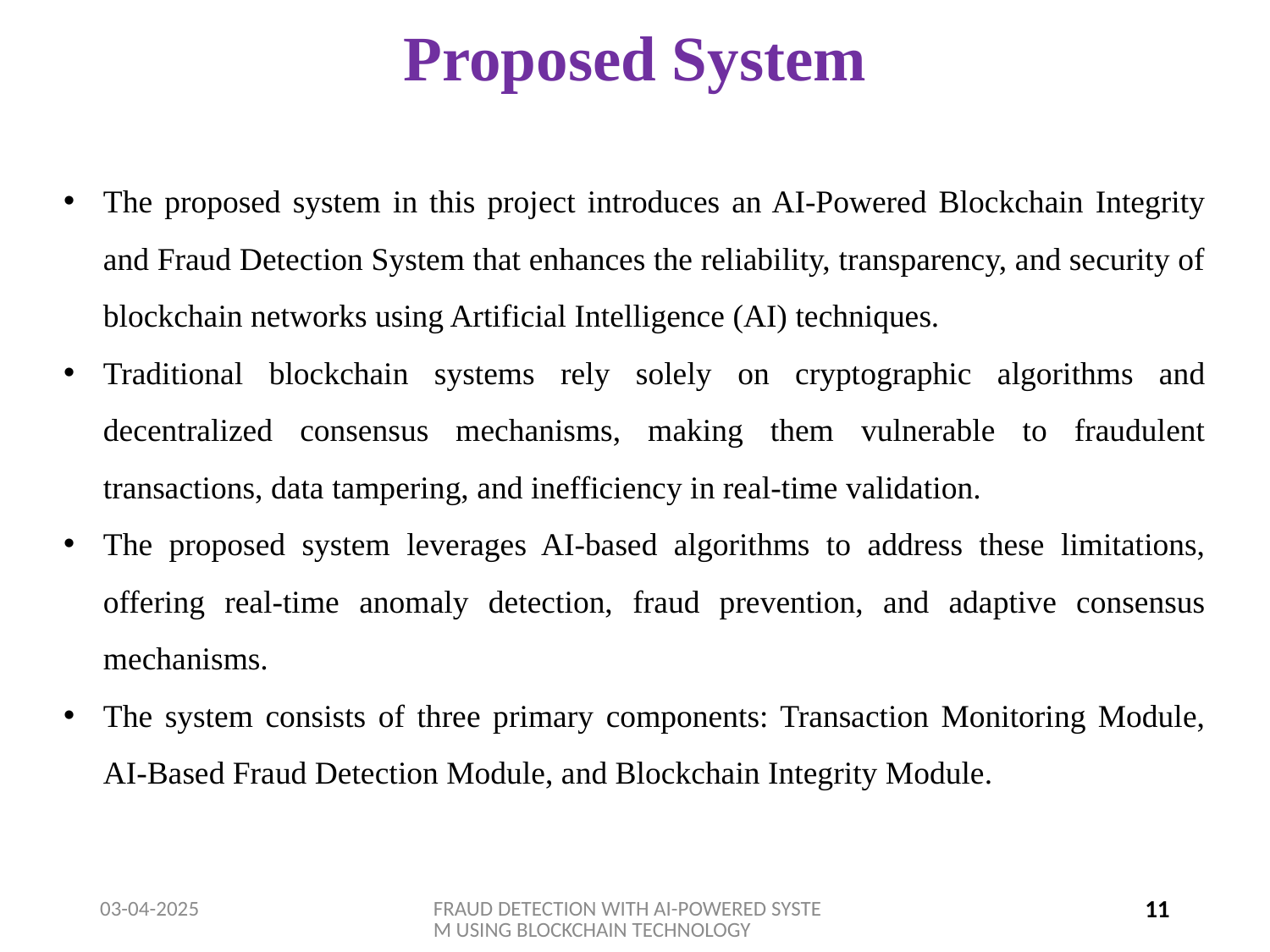

# Proposed System
The proposed system in this project introduces an AI-Powered Blockchain Integrity and Fraud Detection System that enhances the reliability, transparency, and security of blockchain networks using Artificial Intelligence (AI) techniques.
Traditional blockchain systems rely solely on cryptographic algorithms and decentralized consensus mechanisms, making them vulnerable to fraudulent transactions, data tampering, and inefficiency in real-time validation.
The proposed system leverages AI-based algorithms to address these limitations, offering real-time anomaly detection, fraud prevention, and adaptive consensus mechanisms.
The system consists of three primary components: Transaction Monitoring Module, AI-Based Fraud Detection Module, and Blockchain Integrity Module.

03-04-2025
FRAUD DETECTION WITH AI-POWERED SYSTEM USING BLOCKCHAIN TECHNOLOGY
11